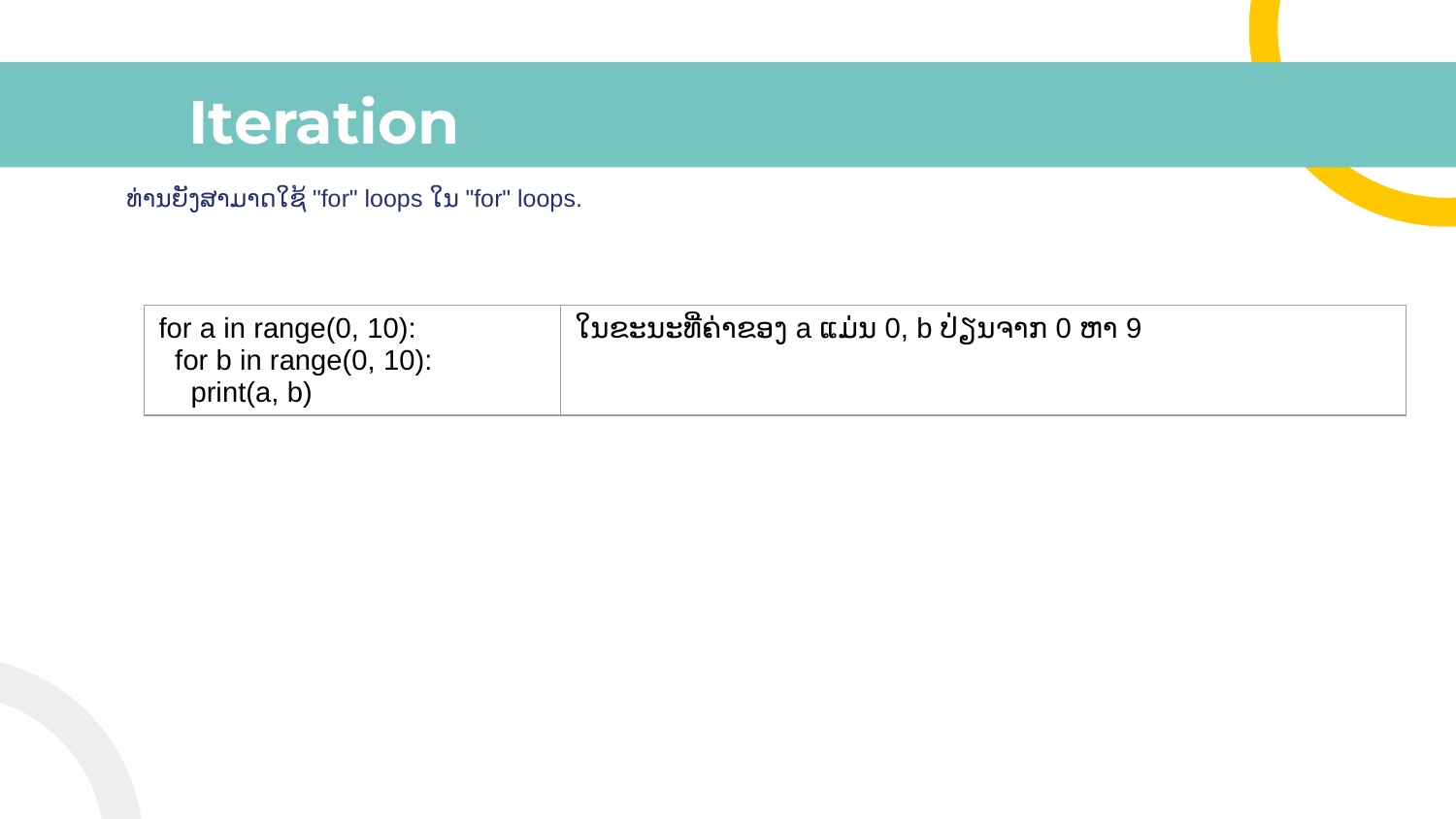

# Iteration
ທ່ານຍັງສາມາດໃຊ້ "for" loops ໃນ "for" loops.
| for a in range(0, 10): for b in range(0, 10): print(a, b) | ໃນຂະນະທີ່ຄ່າຂອງ a ແມ່ນ 0, b ປ່ຽນຈາກ 0 ຫາ 9 |
| --- | --- |